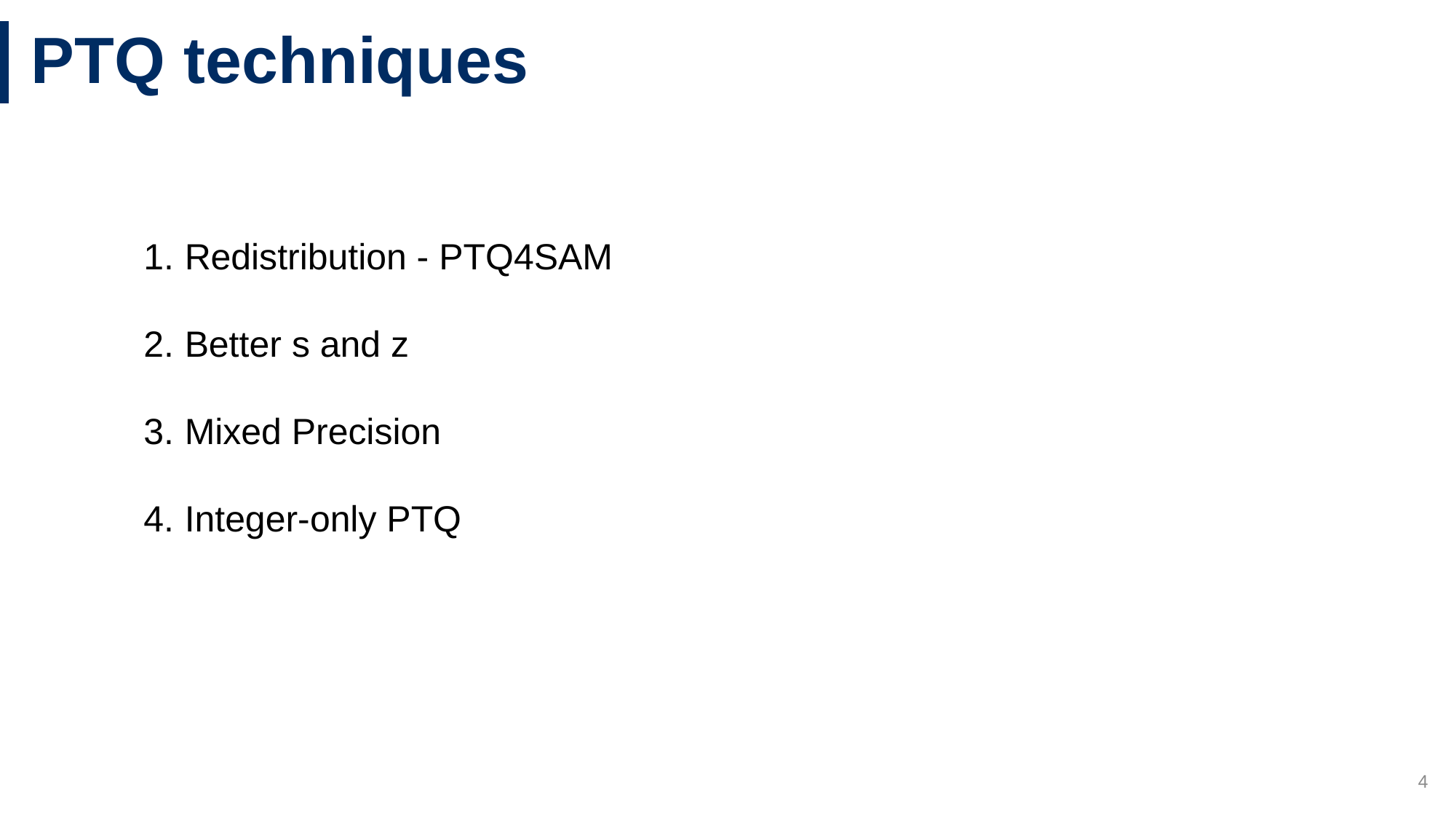

# PTQ techniques
Redistribution - PTQ4SAM

Better s and z

Mixed Precision

Integer-only PTQ
4